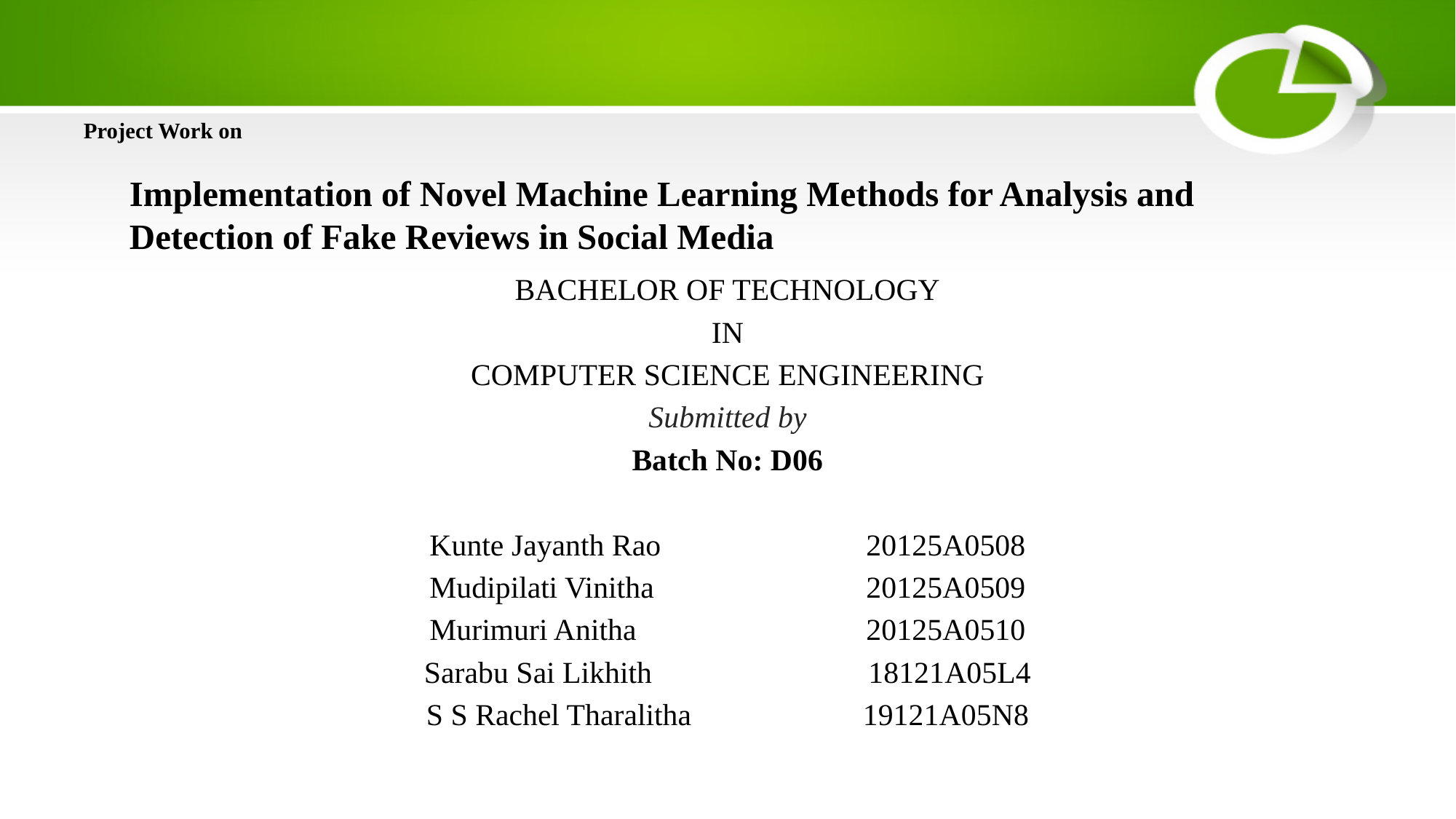

Project Work on
			Implementation of Novel Machine Learning Methods for Analysis and
						Detection of Fake Reviews in Social Media
BACHELOR OF TECHNOLOGY
IN
COMPUTER SCIENCE ENGINEERING
Submitted by
Batch No: D06

Kunte Jayanth Rao		20125A0508
Mudipilati Vinitha		20125A0509
Murimuri Anitha			20125A0510
Sarabu Sai Likhith		 18121A05L4
S S Rachel Tharalitha		19121A05N8